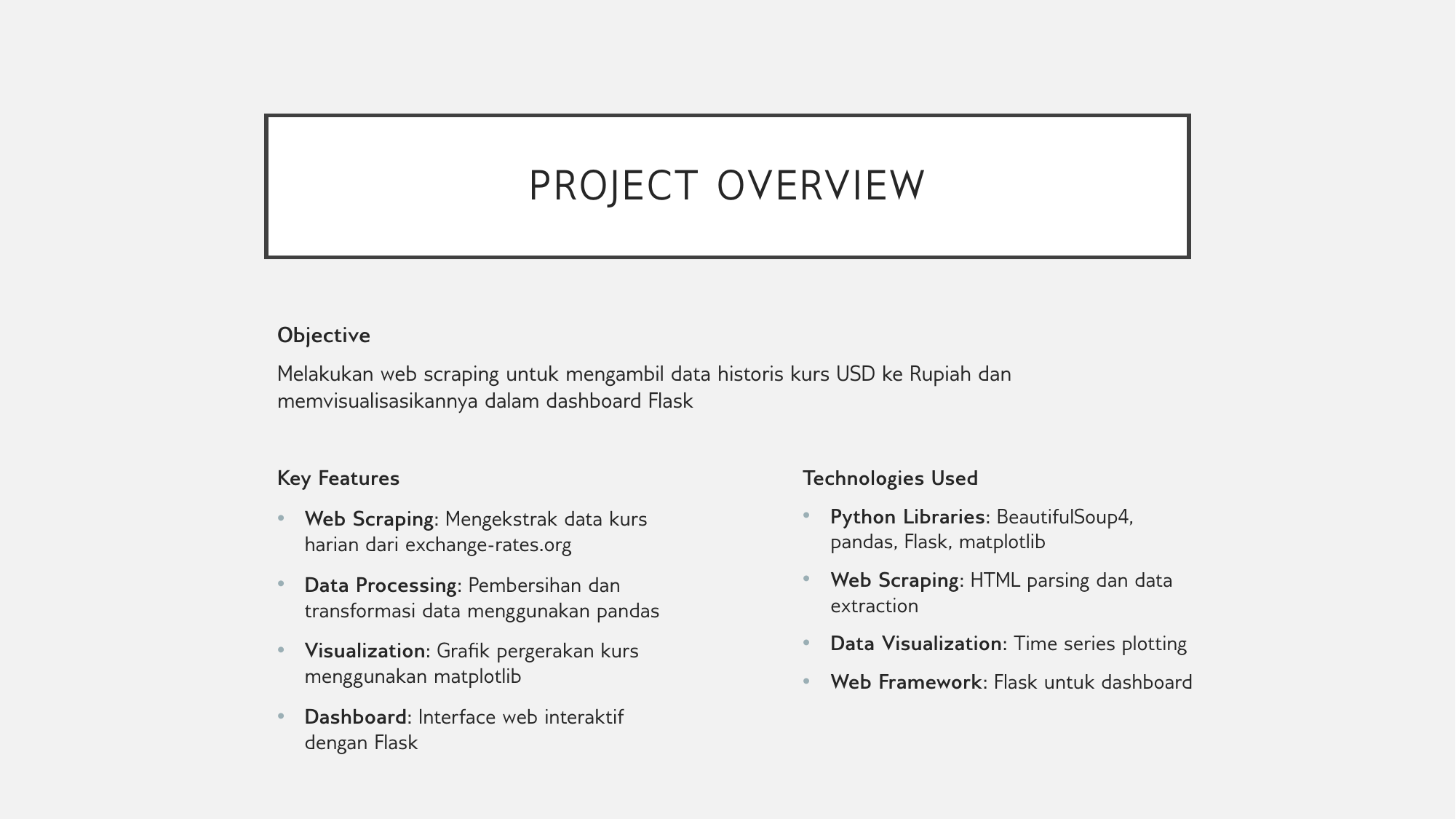

# Project Overview
Objective
Melakukan web scraping untuk mengambil data historis kurs USD ke Rupiah dan memvisualisasikannya dalam dashboard Flask

Key Features
Web Scraping: Mengekstrak data kurs harian dari exchange-rates.org
Data Processing: Pembersihan dan transformasi data menggunakan pandas
Visualization: Grafik pergerakan kurs menggunakan matplotlib
Dashboard: Interface web interaktif dengan Flask
Technologies Used
Python Libraries: BeautifulSoup4, pandas, Flask, matplotlib
Web Scraping: HTML parsing dan data extraction
Data Visualization: Time series plotting
Web Framework: Flask untuk dashboard